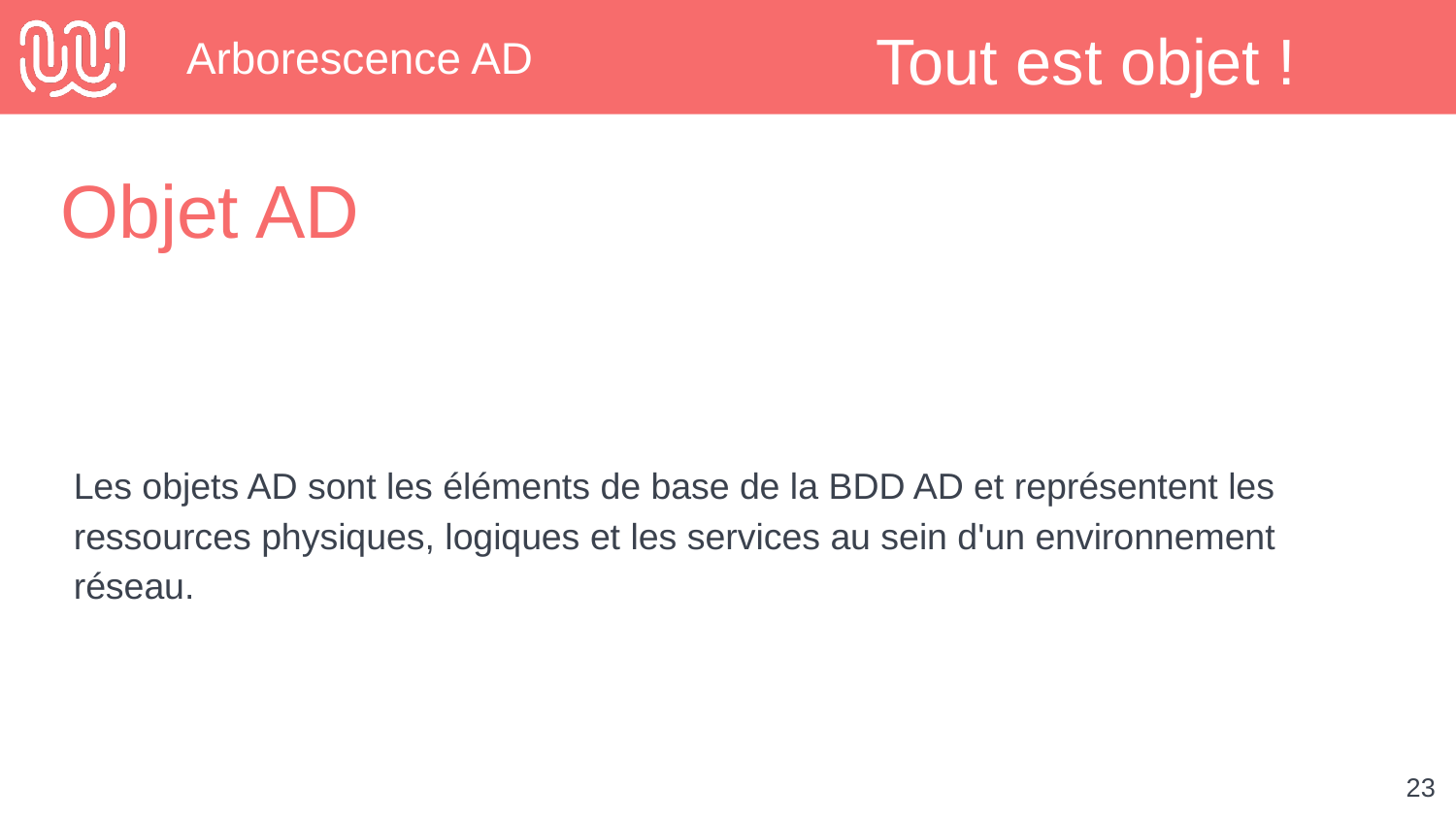

# Arborescence AD
Tout est objet !
Objet AD
Les objets AD sont les éléments de base de la BDD AD et représentent les ressources physiques, logiques et les services au sein d'un environnement réseau.
23